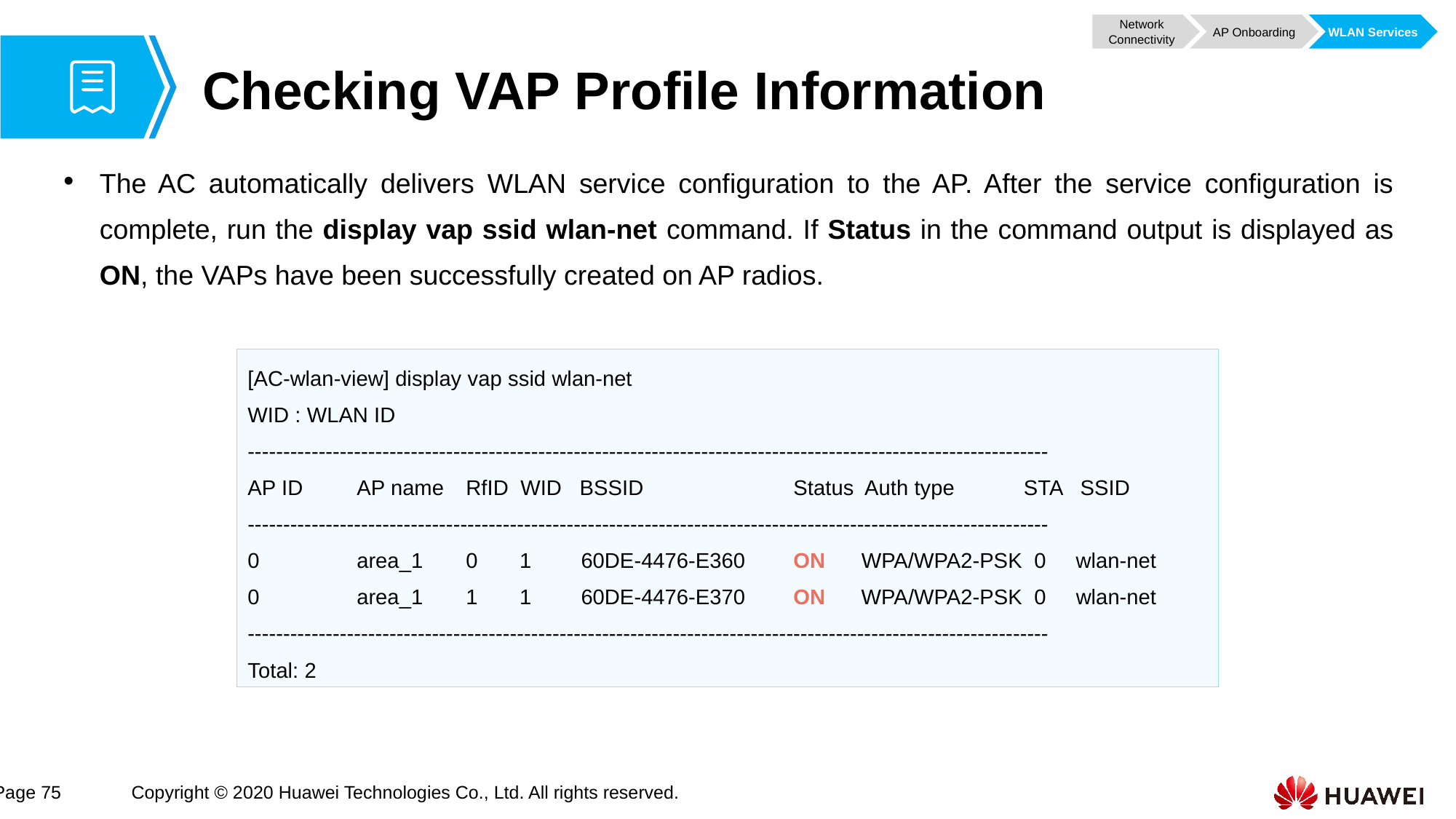

Network Connectivity
AP Onboarding
WLAN Services
# Checking VAP Profile Information
The AC automatically delivers WLAN service configuration to the AP. After the service configuration is complete, run the display vap ssid wlan-net command. If Status in the command output is displayed as ON, the VAPs have been successfully created on AP radios.
[AC-wlan-view] display vap ssid wlan-net
WID : WLAN ID
-----------------------------------------------------------------------------------------------------------------
AP ID 	AP name 	RfID  WID   BSSID          	Status  Auth type     	  STA   SSID
-----------------------------------------------------------------------------------------------------------------
0     	area_1  	0       1     	 60DE-4476-E360 	ON      WPA/WPA2-PSK  0     wlan-net
0     	area_1  	1       1     	 60DE-4476-E370 	ON      WPA/WPA2-PSK  0     wlan-net
-----------------------------------------------------------------------------------------------------------------
Total: 2